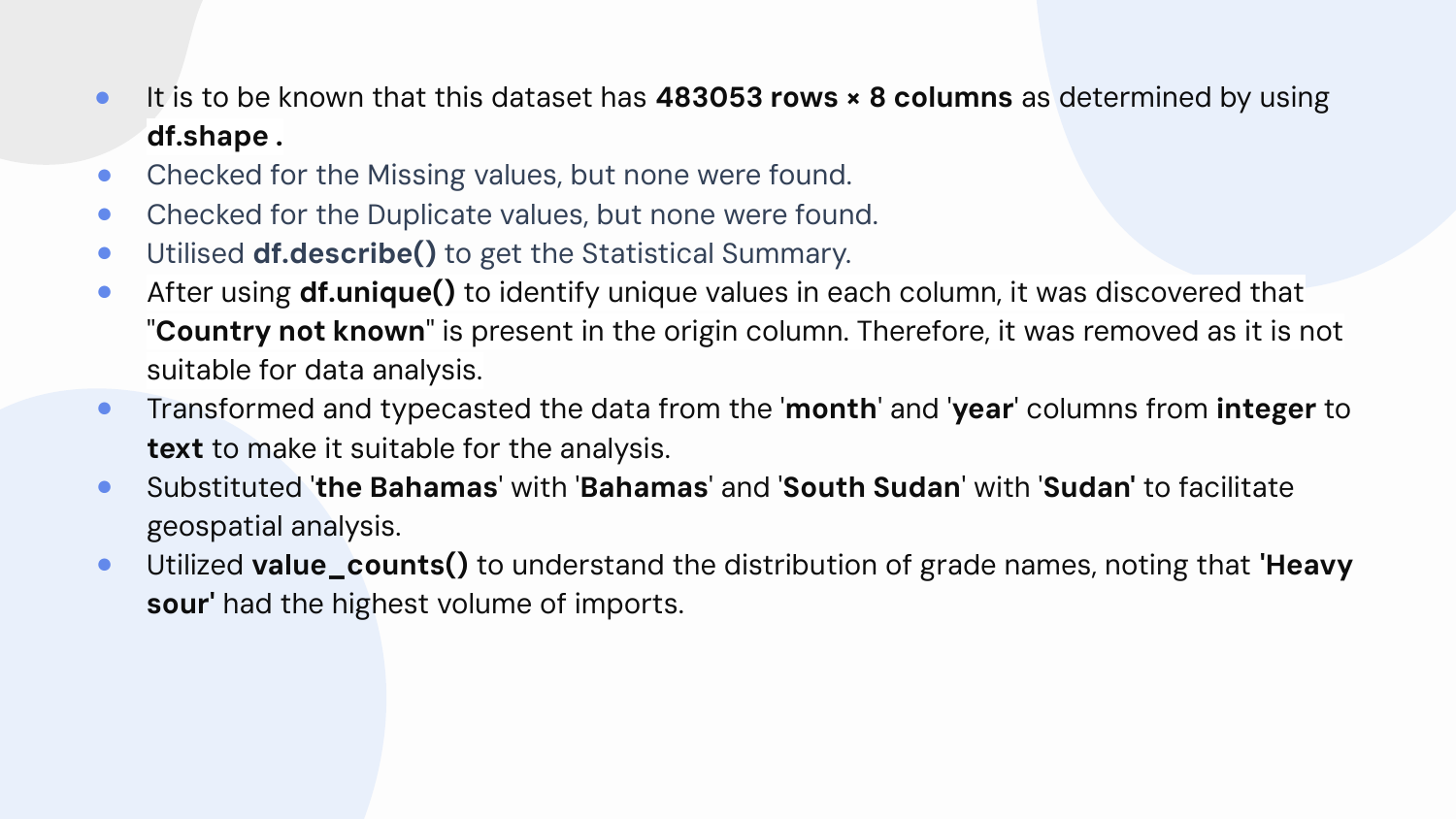

It is to be known that this dataset has 483053 rows × 8 columns as determined by using df.shape .
Checked for the Missing values, but none were found.
Checked for the Duplicate values, but none were found.
Utilised df.describe() to get the Statistical Summary.
After using df.unique() to identify unique values in each column, it was discovered that "Country not known" is present in the origin column. Therefore, it was removed as it is not suitable for data analysis.
Transformed and typecasted the data from the 'month' and 'year' columns from integer to text to make it suitable for the analysis.
Substituted 'the Bahamas' with 'Bahamas' and 'South Sudan' with 'Sudan' to facilitate geospatial analysis.
Utilized value_counts() to understand the distribution of grade names, noting that 'Heavy sour' had the highest volume of imports.